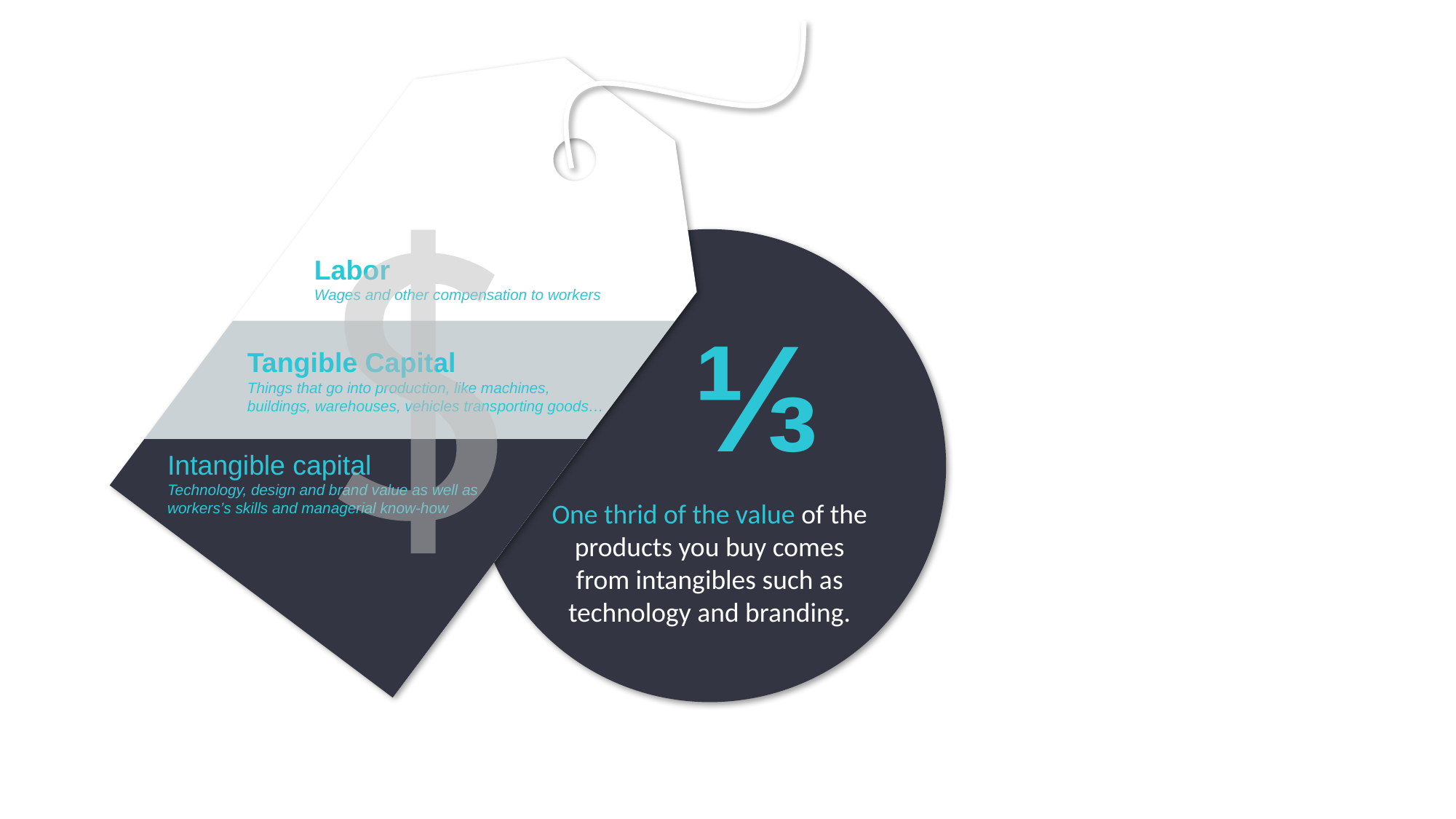

Labor
Wages and other compensation to workers
One thrid of the value of the products you buy comes from intangibles such as technology and branding.

⅓

Tangible Capital
Things that go into production, like machines,
buildings, warehouses, vehicles transporting goods…
Intangible capital
Technology, design and brand value as well as
workers’s skills and managerial know-how